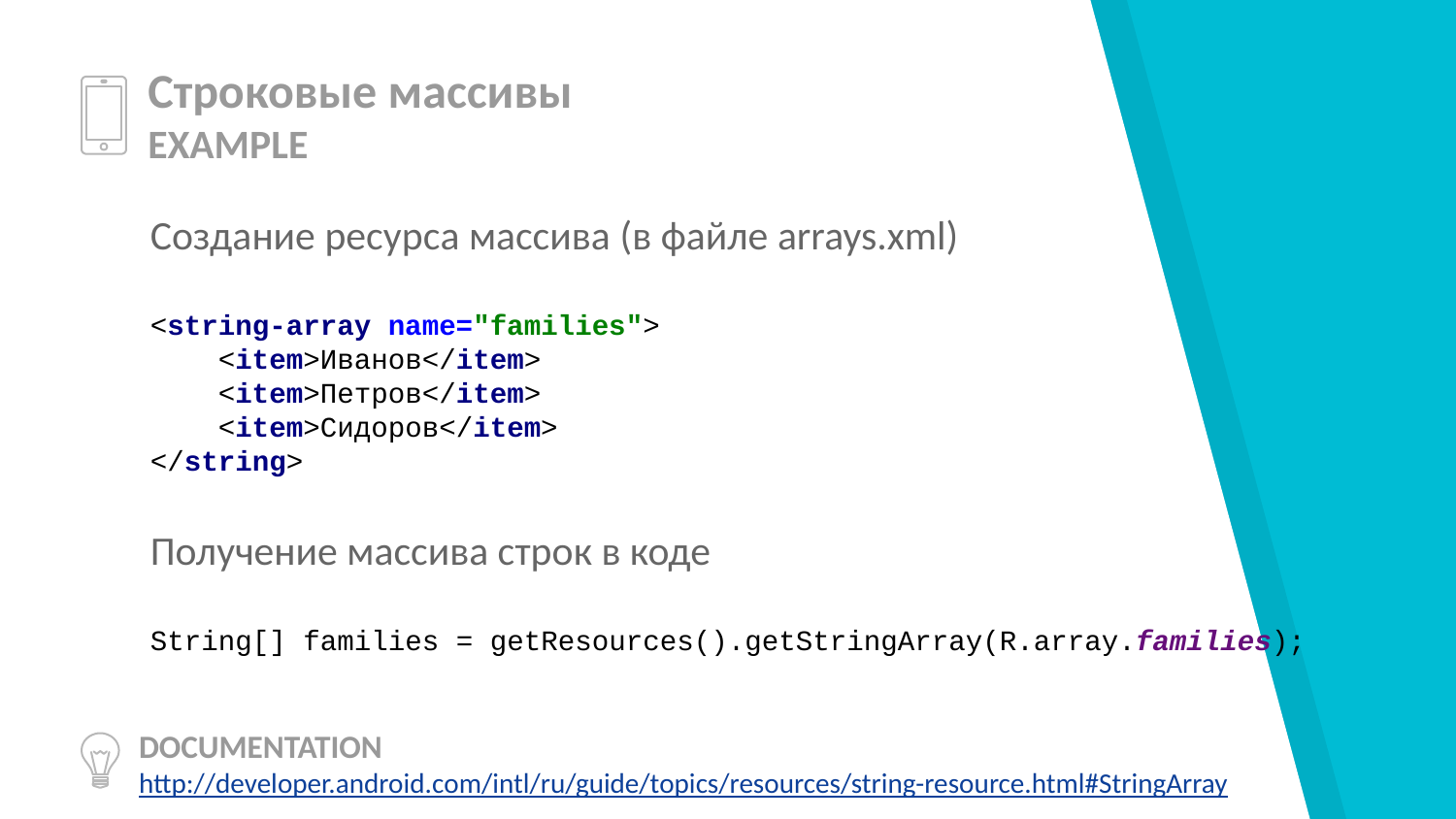

Строковые массивы
EXAMPLE

Создание ресурса массива (в файле arrays.xml)

<string-array name="families">
    <item>Иванов</item>
    <item>Петров</item>
    <item>Сидоров</item>
</string>

Получение массива строк в коде

String[] families = getResources().getStringArray(R.array.families);

DOCUMENTATION

http://developer.android.com/intl/ru/guide/topics/resources/string-resource.html#StringArray